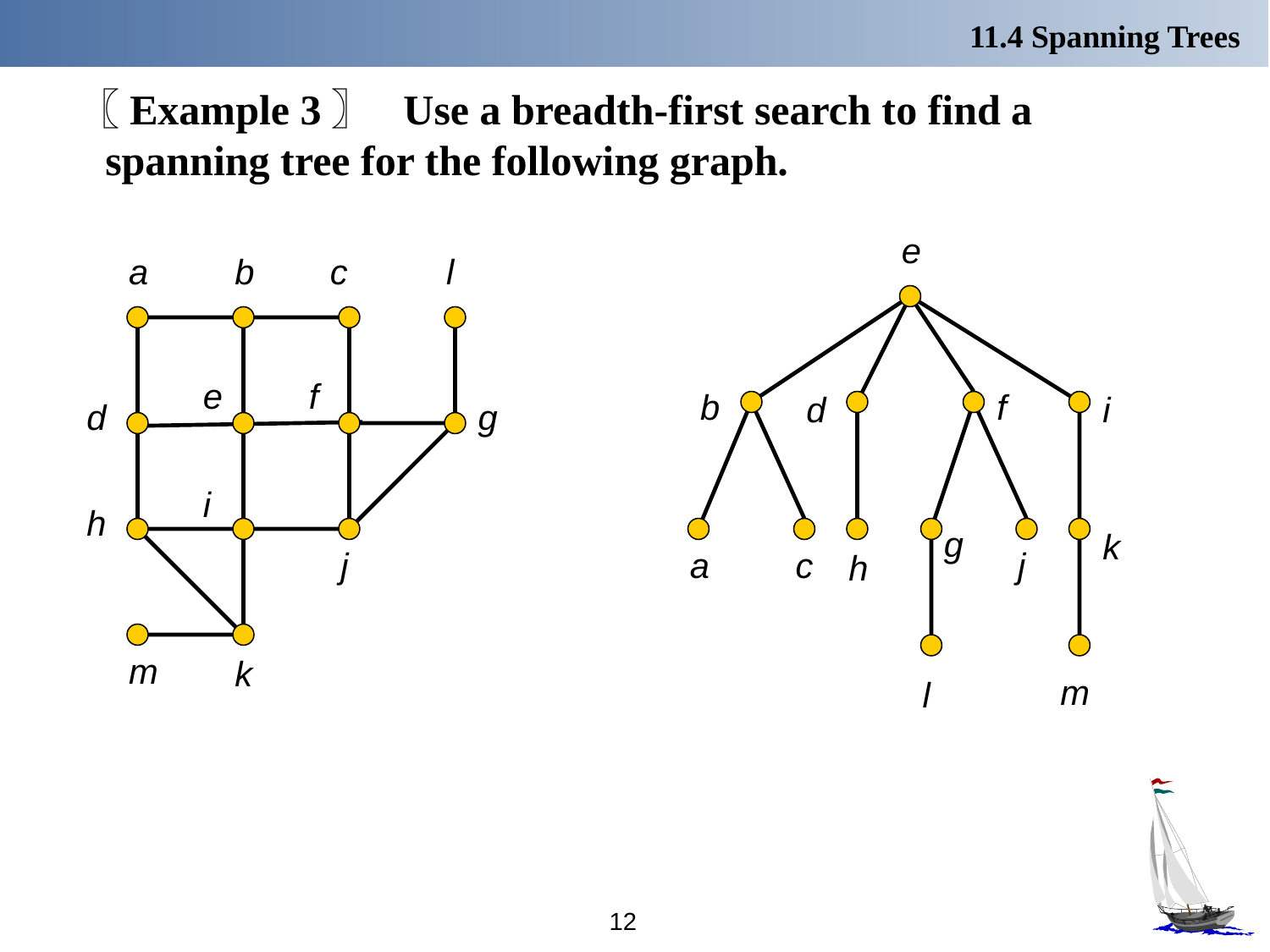

11.4 Spanning Trees
 〖Example 3〗  Use a breadth-first search to find a spanning tree for the following graph.
e
a
b
c
l

e
f
d
g

i
h

j

m
k

b
f
d
i

g

k

a
c
j
h

m
l
12